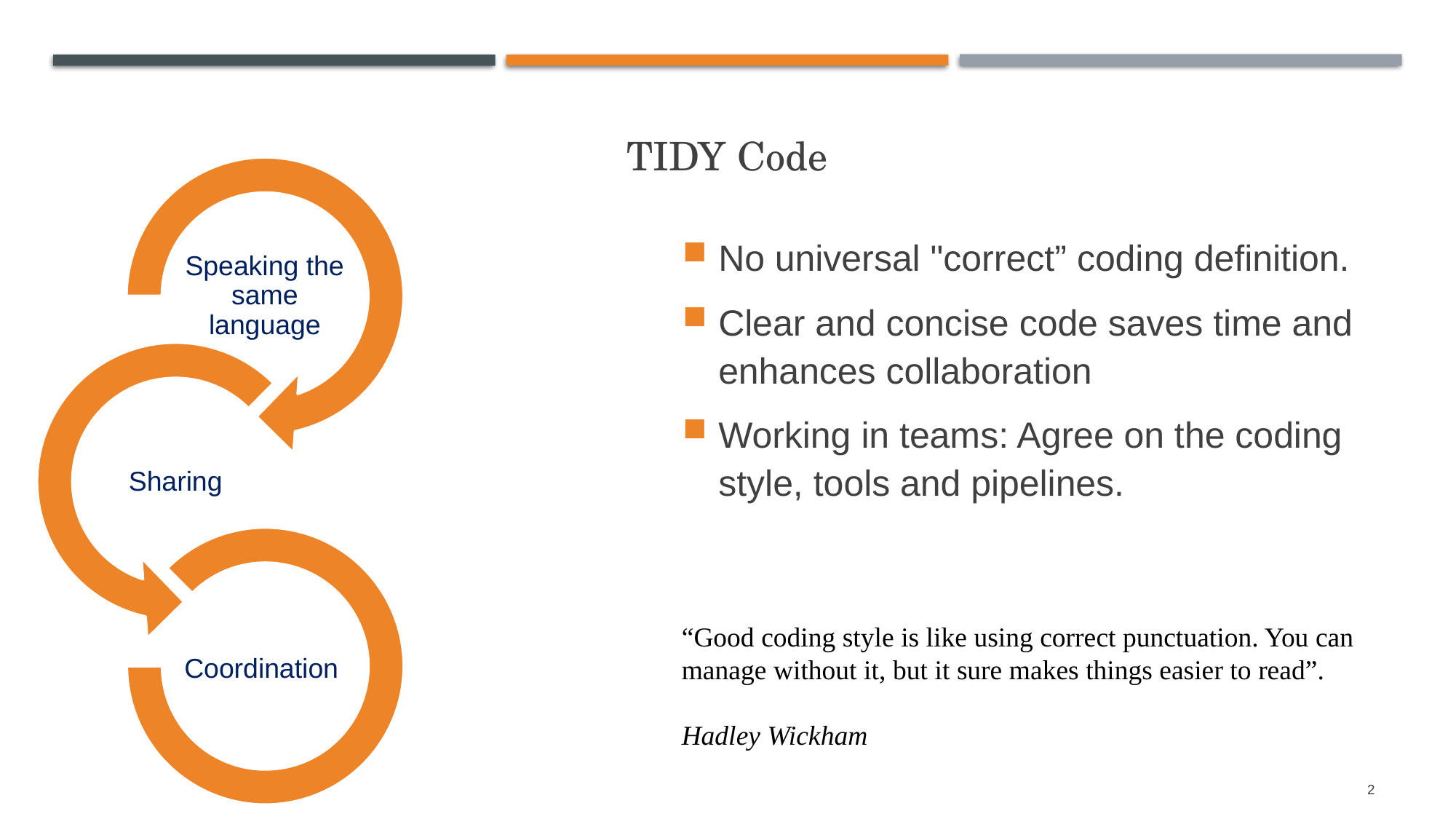

# Tidy Code
Speaking the same language
Sharing
Coordination
No universal "correct” coding definition.
Clear and concise code saves time and enhances collaboration
Working in teams: Agree on the coding style, tools and pipelines.
“Good coding style is like using correct punctuation. You can manage without it, but it sure makes things easier to read”.
Hadley Wickham
2